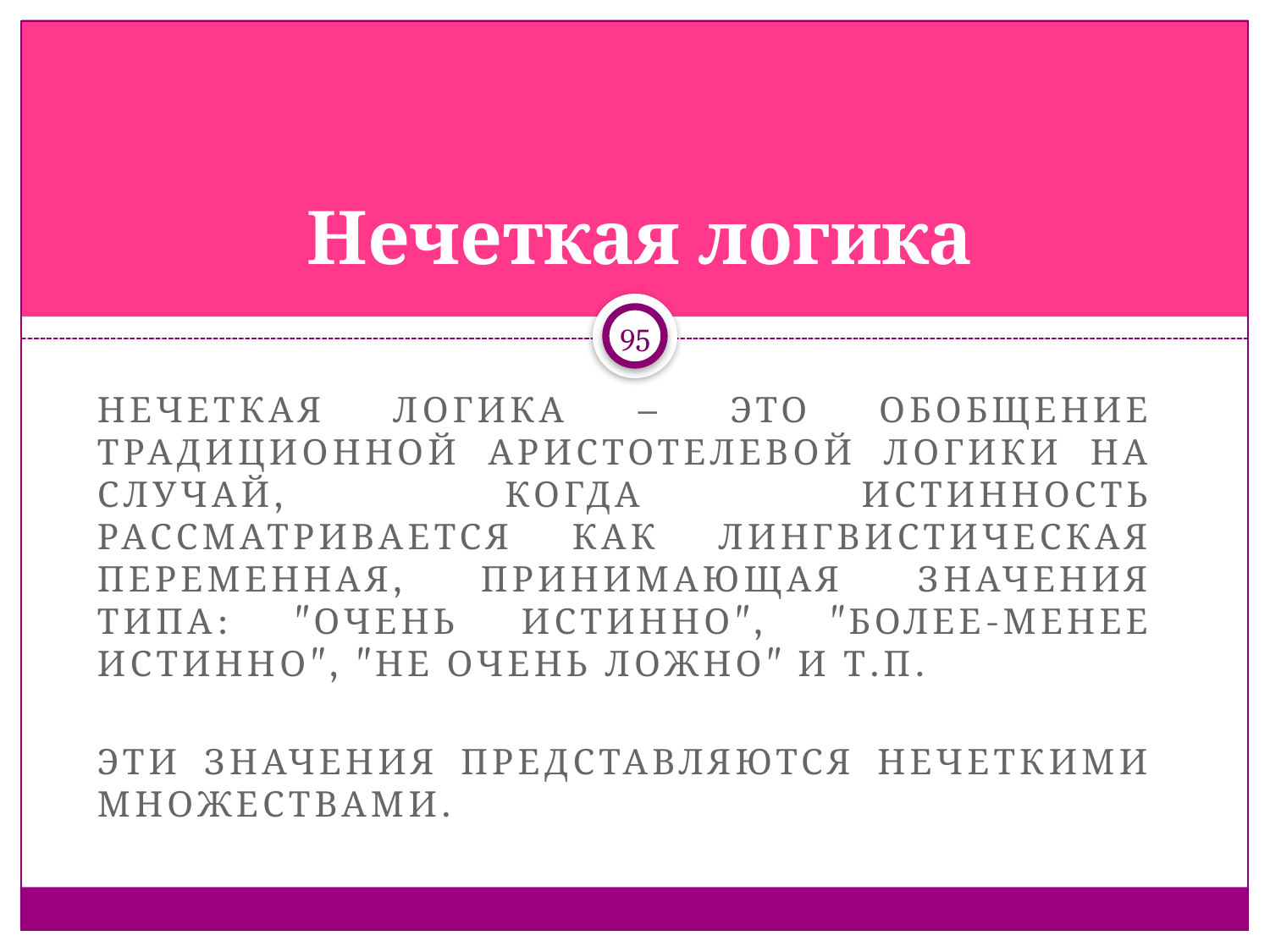

# Нечеткая логика
95
Нечеткая логика – это обобщение традиционной аристотелевой логики на случай, когда истинность рассматривается как лингвистическая переменная, принимающая значения типа: "очень истинно", "более-менее истинно", "не очень ложно" и т.п.

Эти значения представляются нечеткими множествами.